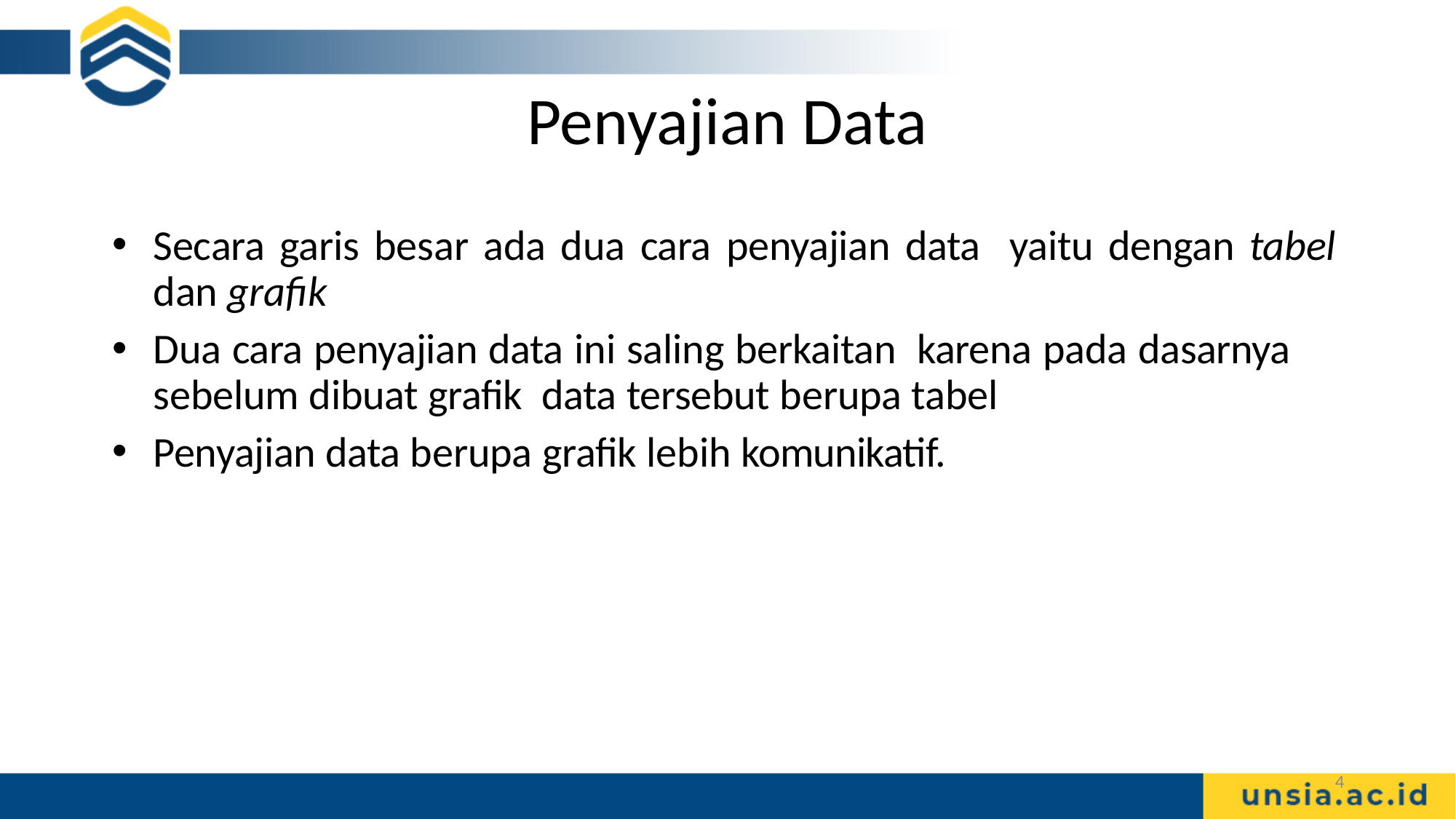

# Penyajian Data
Secara garis besar ada dua cara penyajian data  yaitu dengan tabel dan grafik
Dua cara penyajian data ini saling berkaitan  karena pada dasarnya sebelum dibuat grafik  data tersebut berupa tabel
Penyajian data berupa grafik lebih komunikatif.

4